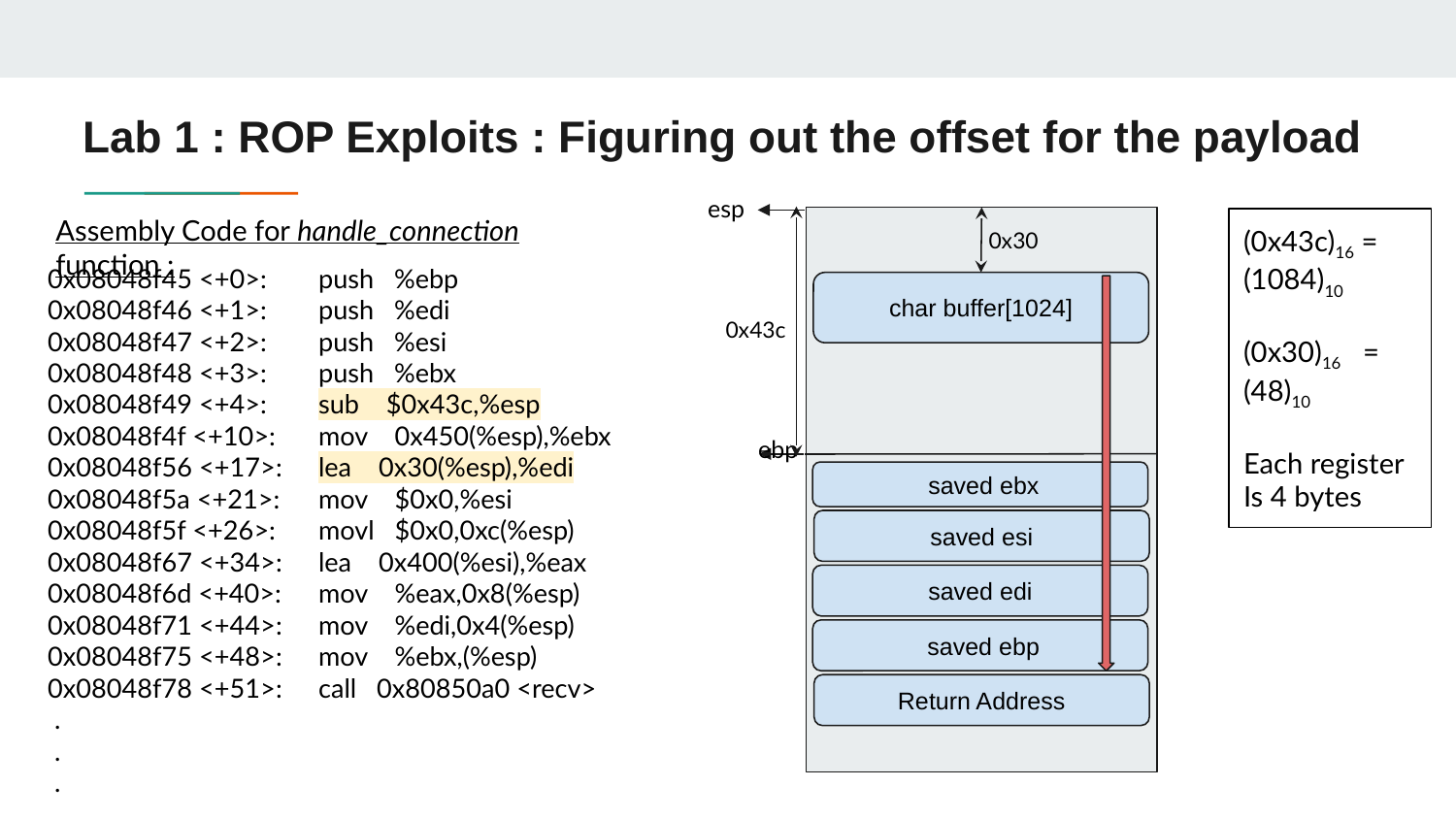

# Lab 1 : ROP Exploits : Figuring out the offset for the payload

                esp
Assembly Code for handle_connection function :

(0x43c)16 = (1084)10

(0x30)16   = (48)10

Each register
Is 4 bytes
0x30
   0x08048f45 <+0>:	push   %ebp
   0x08048f46 <+1>:	push   %edi
   0x08048f47 <+2>:	push   %esi
   0x08048f48 <+3>:	push   %ebx
   0x08048f49 <+4>:	sub    $0x43c,%esp
   0x08048f4f <+10>:	mov    0x450(%esp),%ebx
   0x08048f56 <+17>:	lea    0x30(%esp),%edi
   0x08048f5a <+21>:	mov    $0x0,%esi
   0x08048f5f <+26>:	movl   $0x0,0xc(%esp)
   0x08048f67 <+34>:	lea    0x400(%esi),%eax
   0x08048f6d <+40>:	mov    %eax,0x8(%esp)
   0x08048f71 <+44>:	mov    %edi,0x4(%esp)
   0x08048f75 <+48>:	mov    %ebx,(%esp)
   0x08048f78 <+51>:	call   0x80850a0 <recv>
    .
    .
    .

char buffer[1024]

0x43c
                         ebp
 saved ebx
saved esi

saved edi

 saved ebp

Return Address